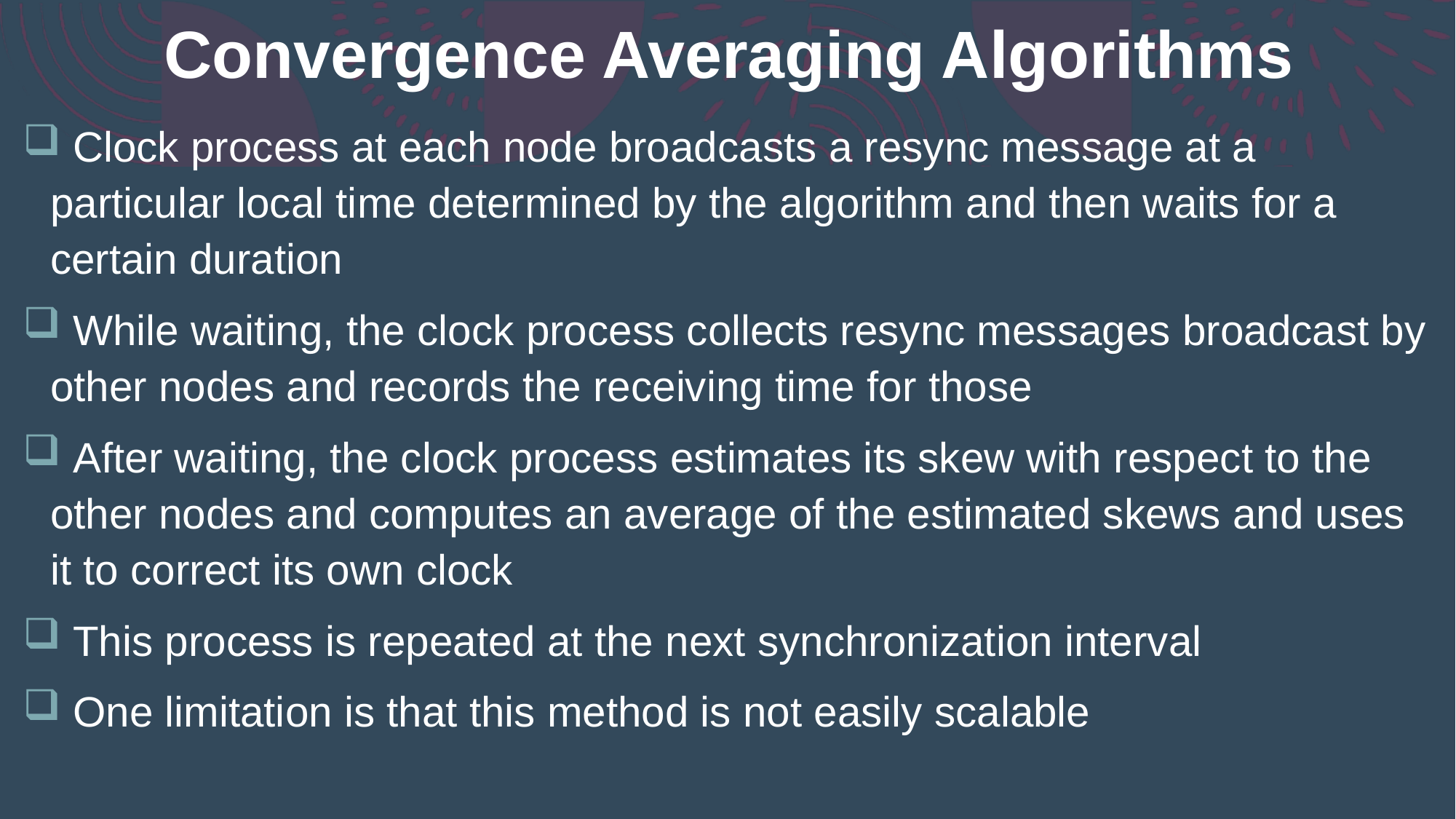

# Convergence Averaging Algorithms
 Clock process at each node broadcasts a resync message at a particular local time determined by the algorithm and then waits for a certain duration
 While waiting, the clock process collects resync messages broadcast by other nodes and records the receiving time for those
 After waiting, the clock process estimates its skew with respect to the other nodes and computes an average of the estimated skews and uses it to correct its own clock
 This process is repeated at the next synchronization interval
 One limitation is that this method is not easily scalable